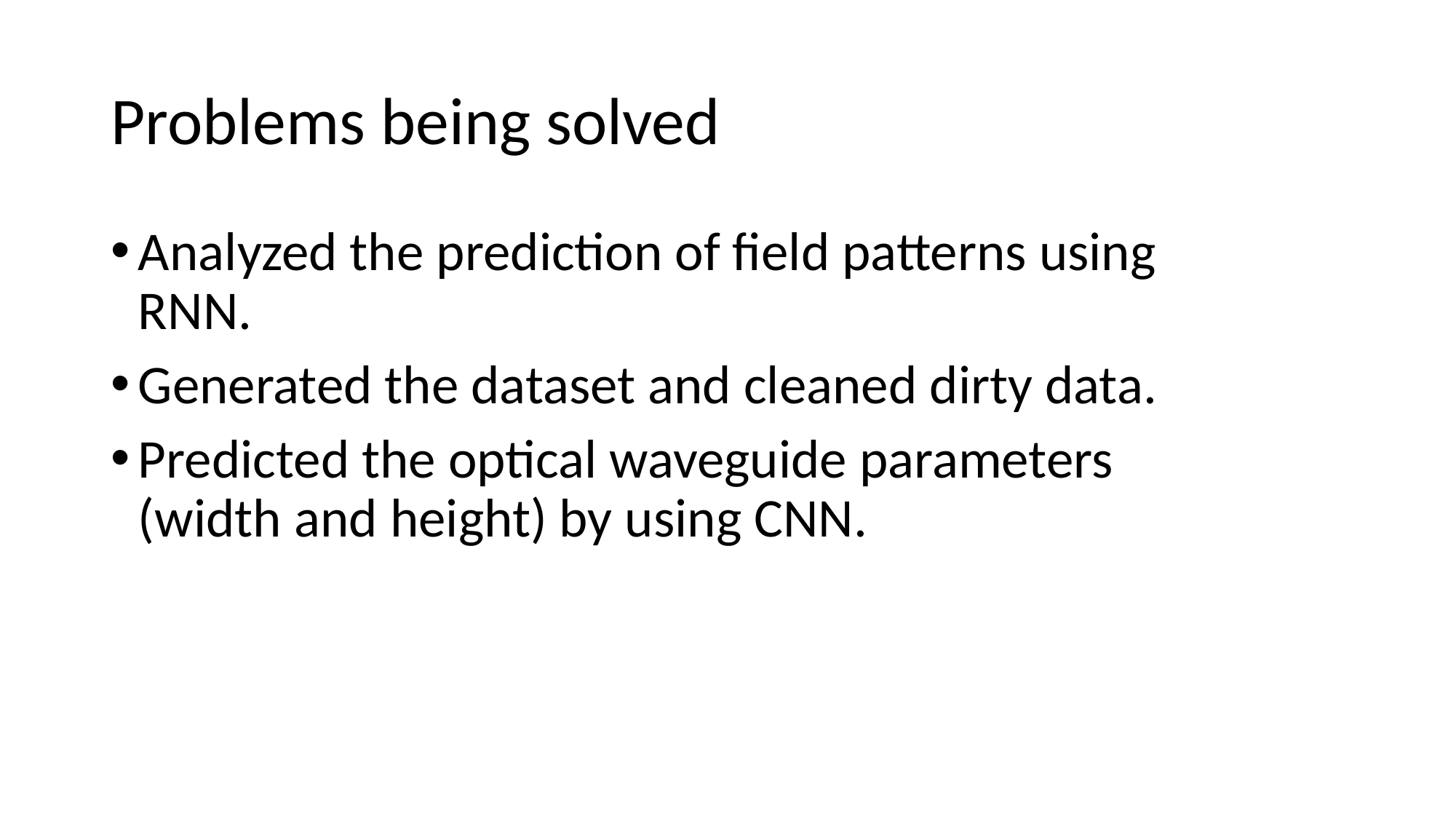

# Problems being solved
Analyzed the prediction of field patterns using RNN.
Generated the dataset and cleaned dirty data.
Predicted the optical waveguide parameters (width and height) by using CNN.